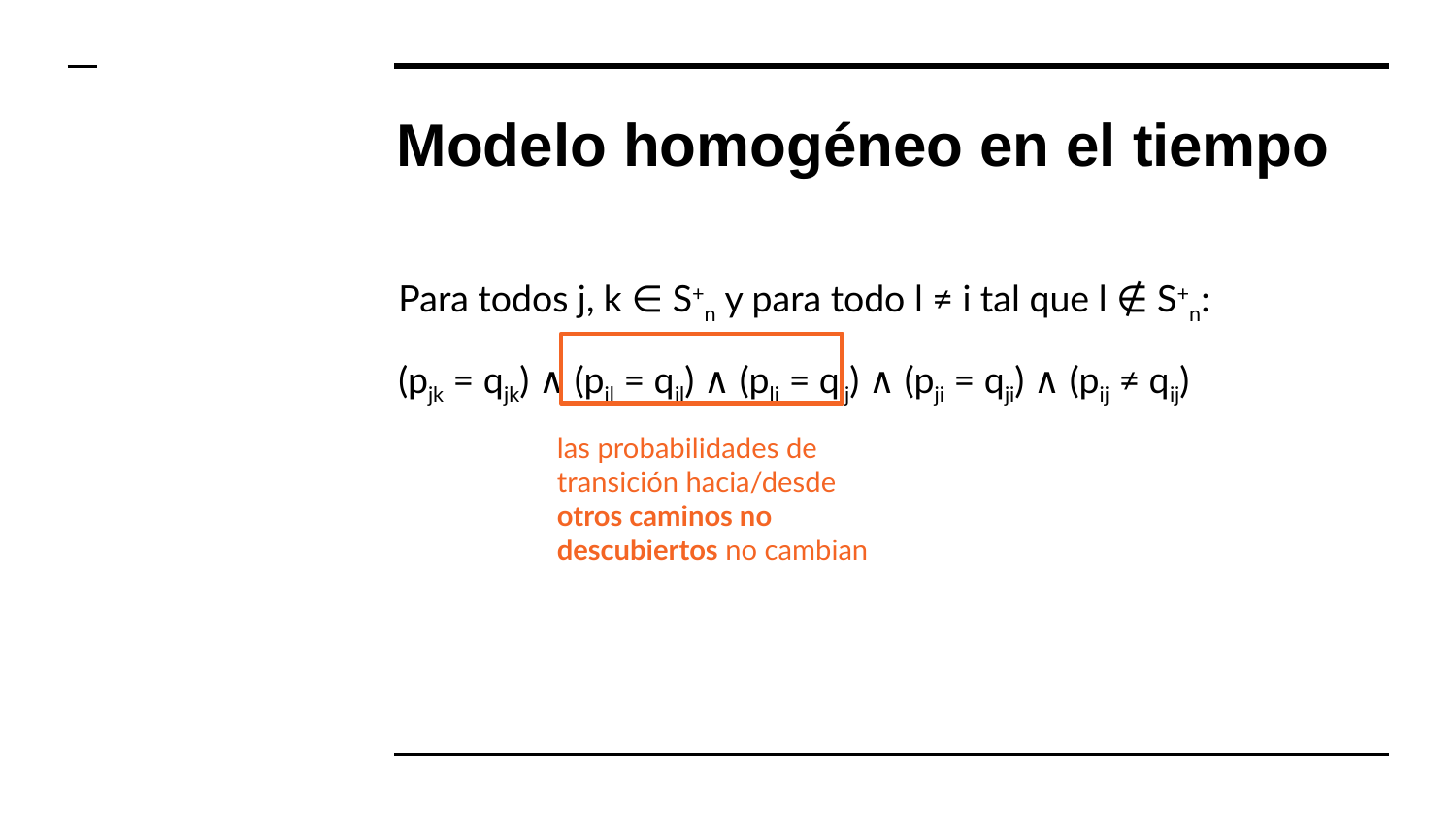

# Modelo homogéneo en el tiempo
Para todos j, k ∈ S+n y para todo l ≠ i tal que l ∉ S+n:
(pjk = qjk) ∧ (pjl = qjl) ∧ (plj = qlj) ∧ (pji = qji) ∧ (pij ≠ qij)

las probabilidades de transición hacia/desde otros caminos no descubiertos no cambian